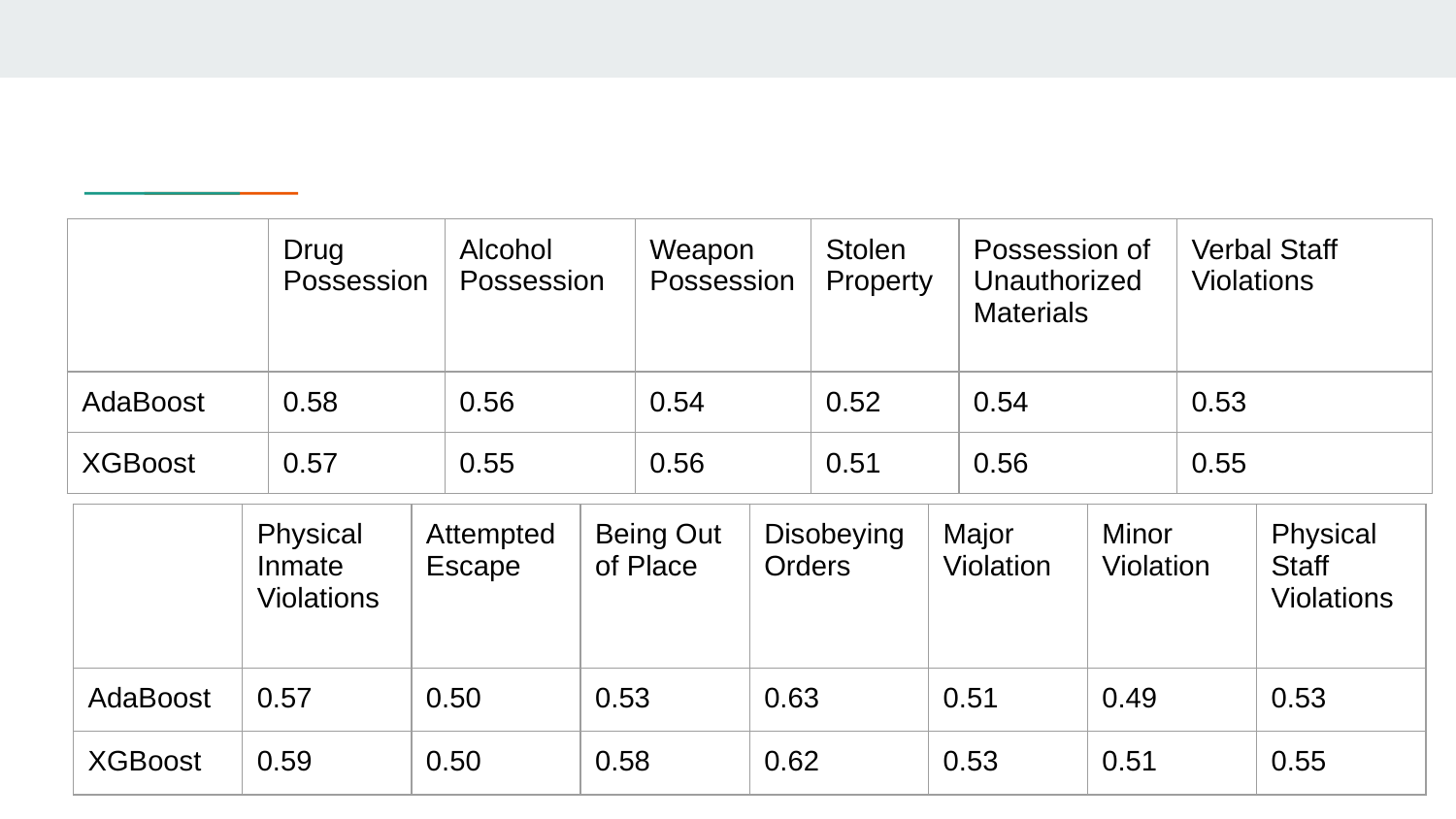

|  | Drug Possession | Alcohol Possession | Weapon Possession | Stolen Property | Possession of Unauthorized Materials | Verbal Staff Violations |
| --- | --- | --- | --- | --- | --- | --- |
| AdaBoost | 0.58 | 0.56 | 0.54 | 0.52 | 0.54 | 0.53 |
| XGBoost | 0.57 | 0.55 | 0.56 | 0.51 | 0.56 | 0.55 |
|  | Physical Inmate Violations | Attempted Escape | Being Out of Place | Disobeying Orders | Major Violation | Minor Violation | Physical Staff Violations |
| --- | --- | --- | --- | --- | --- | --- | --- |
| AdaBoost | 0.57 | 0.50 | 0.53 | 0.63 | 0.51 | 0.49 | 0.53 |
| XGBoost | 0.59 | 0.50 | 0.58 | 0.62 | 0.53 | 0.51 | 0.55 |